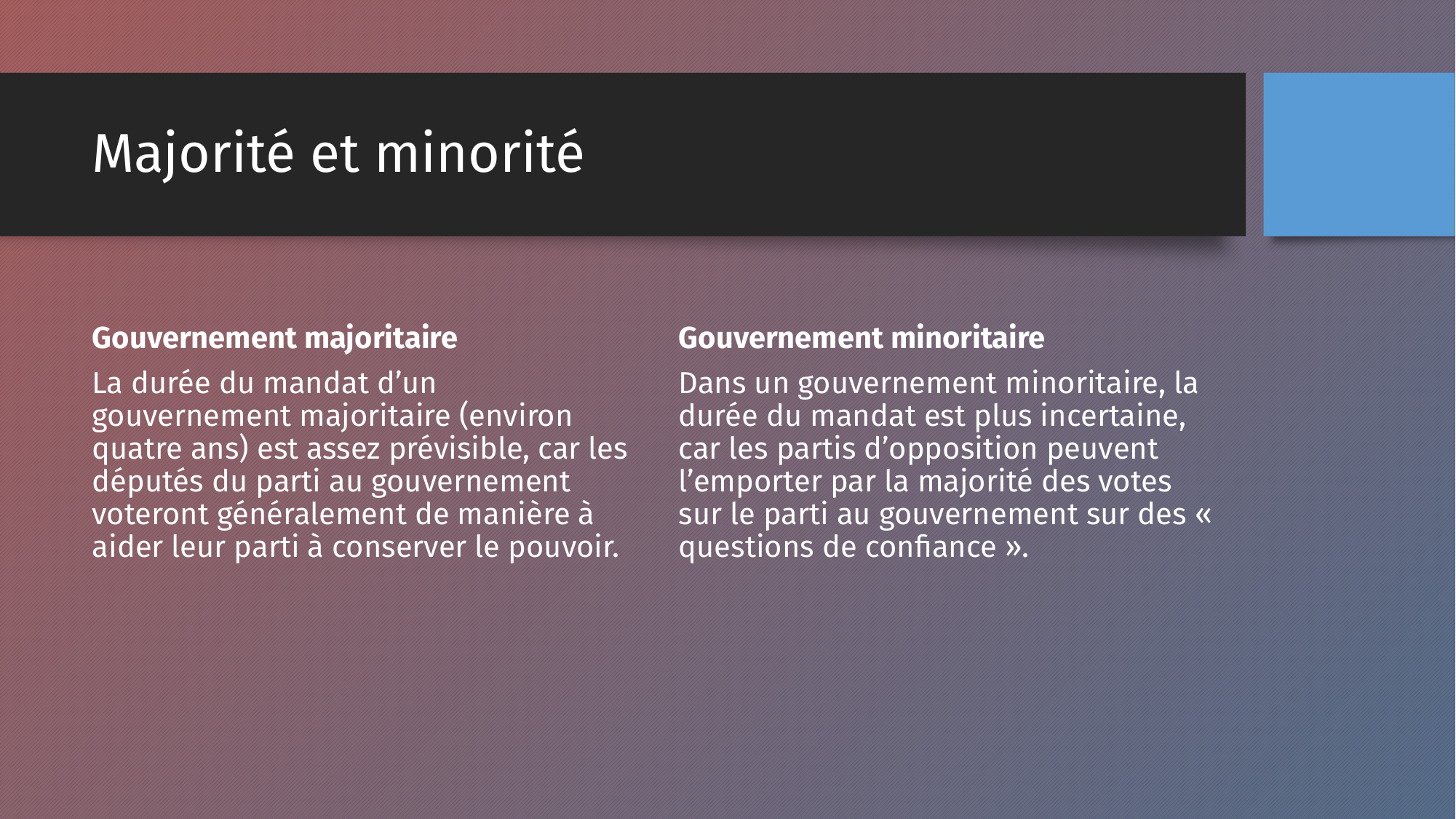

# Majorité et minorité
Gouvernement majoritaire
Gouvernement minoritaire
La durée du mandat d’un gouvernement majoritaire (environ quatre ans) est assez prévisible, car les députés du parti au gouvernement voteront généralement de manière à aider leur parti à conserver le pouvoir.
Dans un gouvernement minoritaire, la durée du mandat est plus incertaine, car les partis d’opposition peuvent l’emporter par la majorité des votes sur le parti au gouvernement sur des « questions de confiance ».